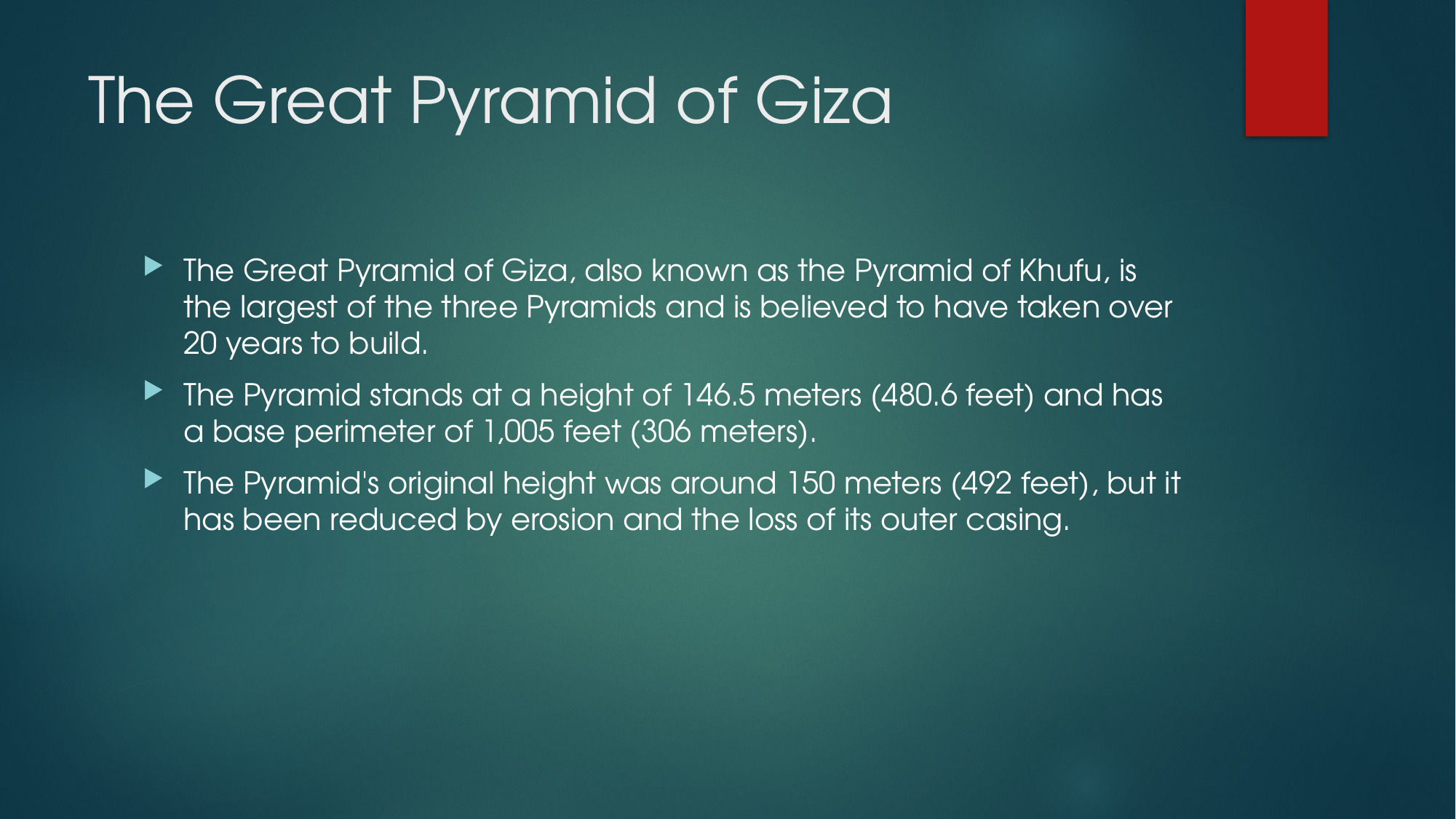

# The Great Pyramid of Giza
The Great Pyramid of Giza, also known as the Pyramid of Khufu, is the largest of the three Pyramids and is believed to have taken over 20 years to build.
The Pyramid stands at a height of 146.5 meters (480.6 feet) and has a base perimeter of 1,005 feet (306 meters).
The Pyramid's original height was around 150 meters (492 feet), but it has been reduced by erosion and the loss of its outer casing.